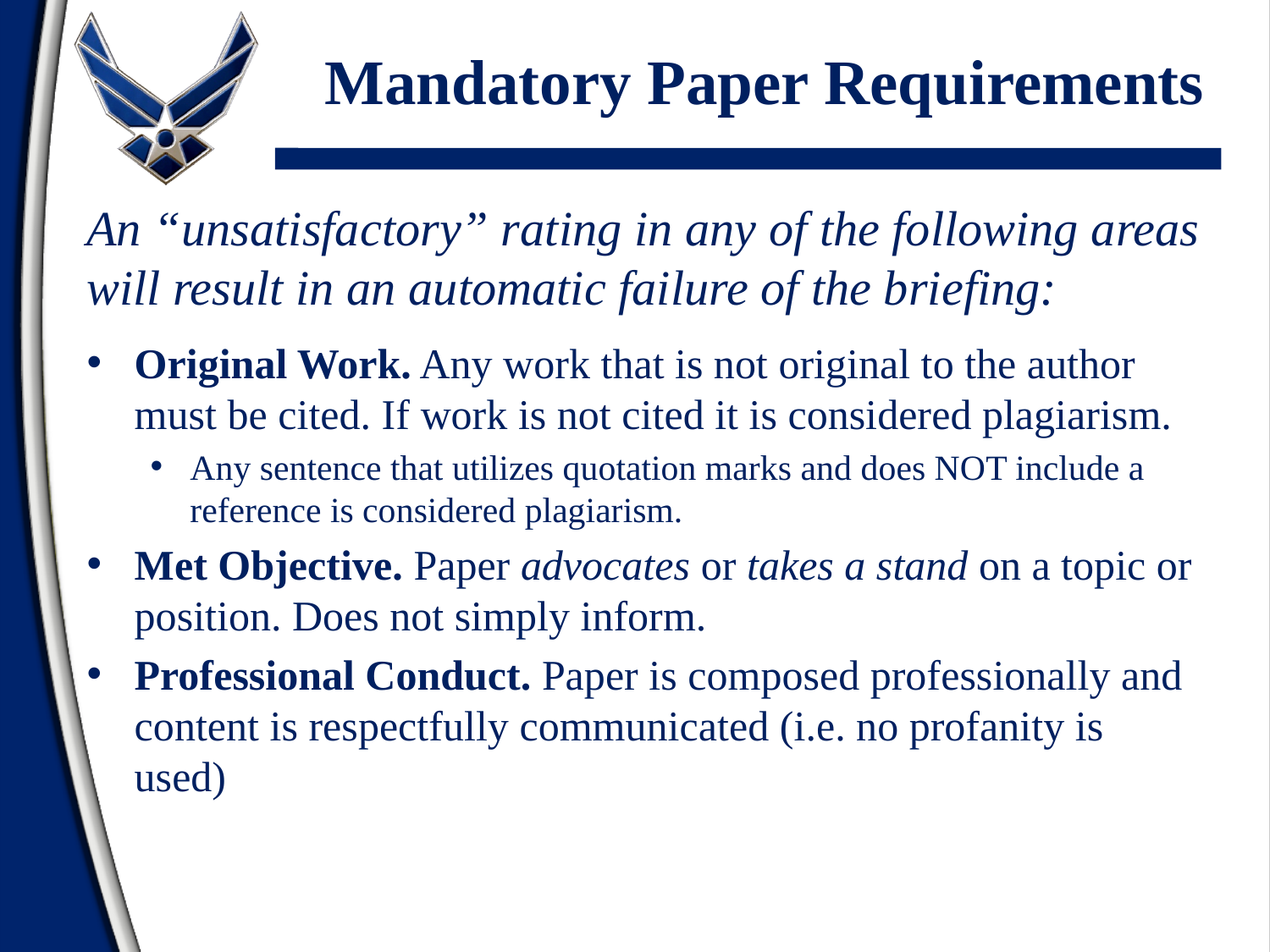

# Mandatory Paper Requirements
An “unsatisfactory” rating in any of the following areas will result in an automatic failure of the briefing:

Original Work. Any work that is not original to the author must be cited. If work is not cited it is considered plagiarism.
Any sentence that utilizes quotation marks and does NOT include a reference is considered plagiarism.
Met Objective. Paper advocates or takes a stand on a topic or position. Does not simply inform.
Professional Conduct. Paper is composed professionally and content is respectfully communicated (i.e. no profanity is used)